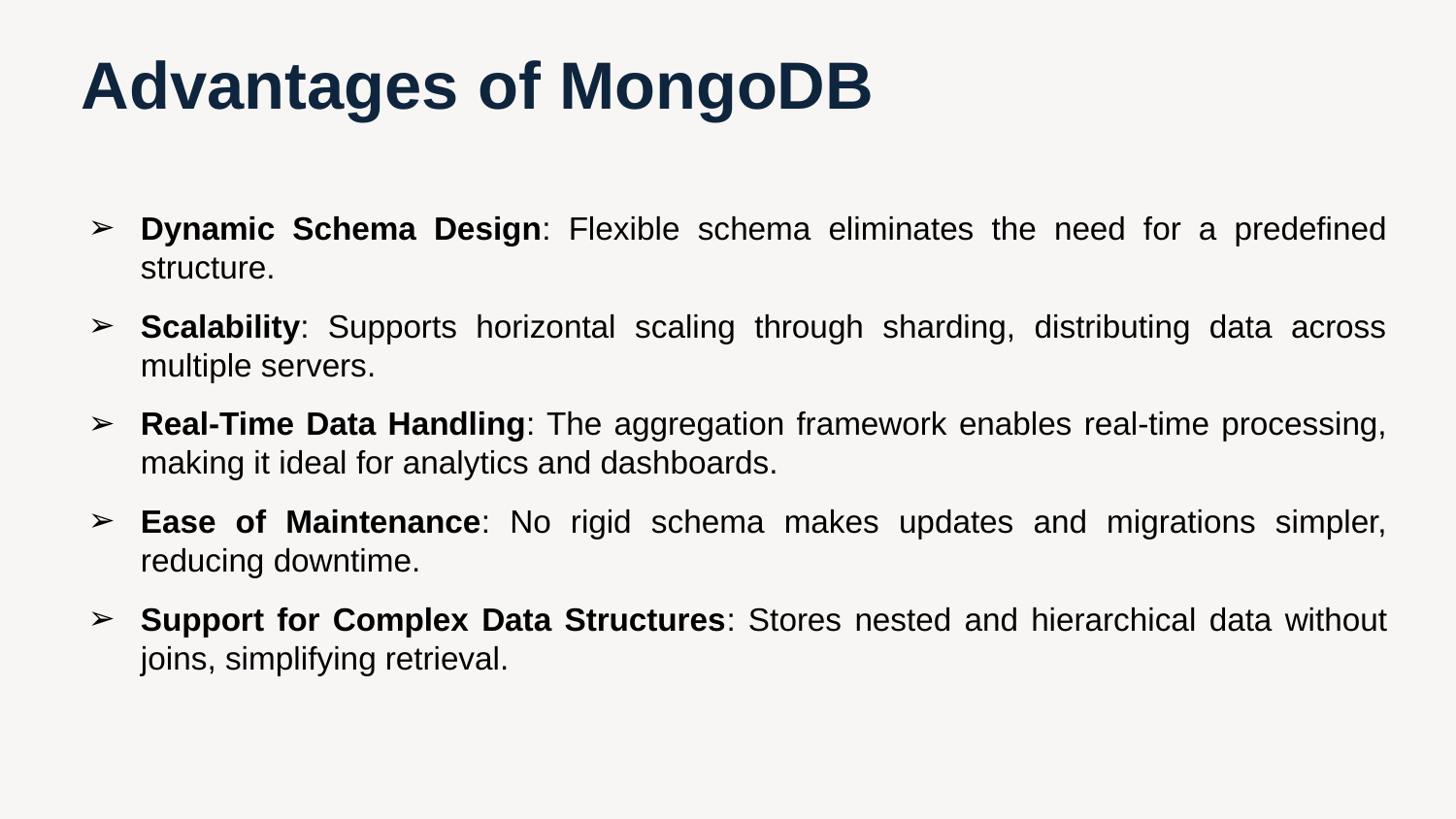

# Advantages of MongoDB
Dynamic Schema Design: Flexible schema eliminates the need for a predefined structure.
Scalability: Supports horizontal scaling through sharding, distributing data across multiple servers.
Real-Time Data Handling: The aggregation framework enables real-time processing, making it ideal for analytics and dashboards.
Ease of Maintenance: No rigid schema makes updates and migrations simpler, reducing downtime.
Support for Complex Data Structures: Stores nested and hierarchical data without joins, simplifying retrieval.